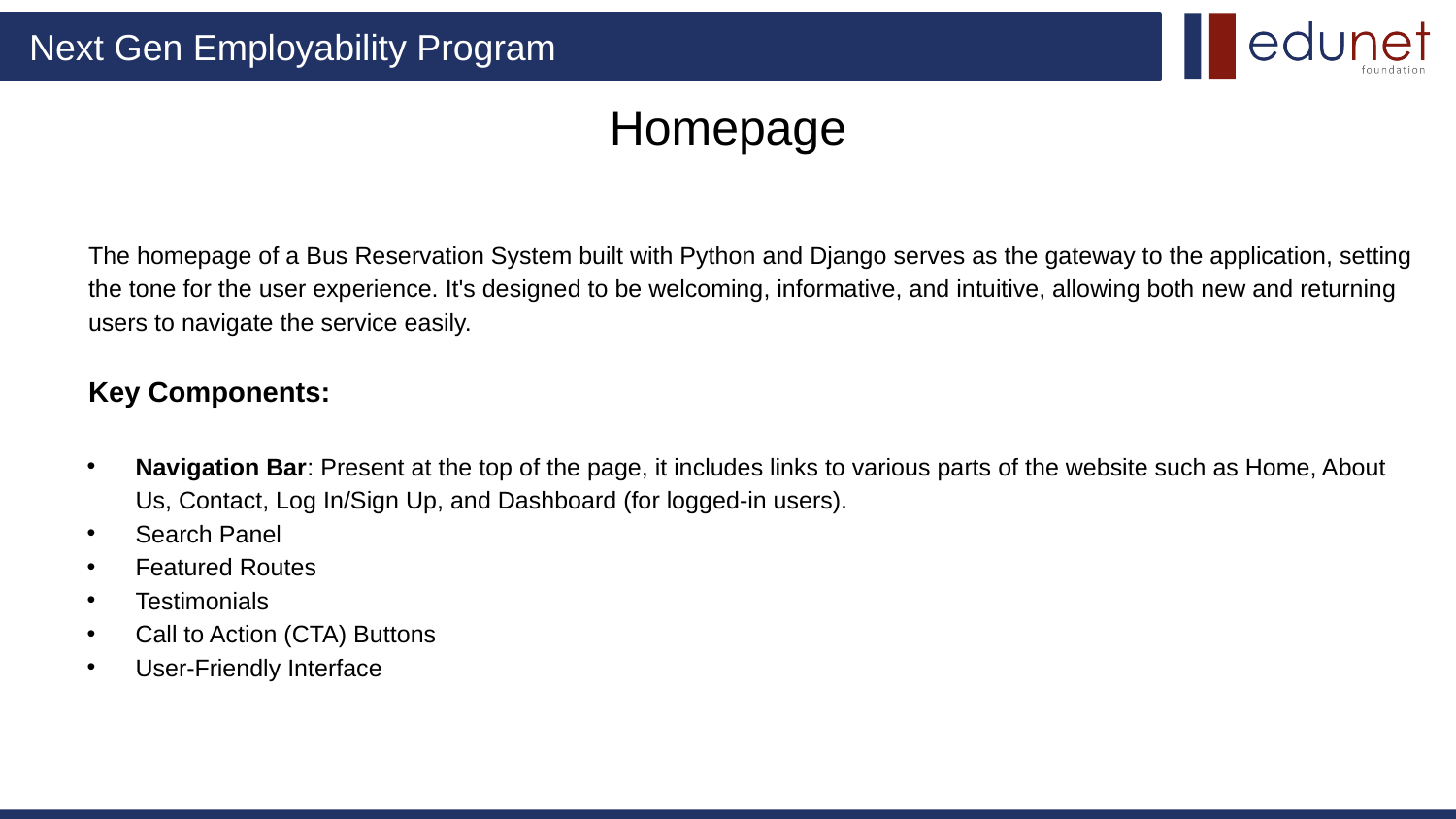

Homepage
The homepage of a Bus Reservation System built with Python and Django serves as the gateway to the application, setting the tone for the user experience. It's designed to be welcoming, informative, and intuitive, allowing both new and returning users to navigate the service easily.

Key Components:

Navigation Bar: Present at the top of the page, it includes links to various parts of the website such as Home, About Us, Contact, Log In/Sign Up, and Dashboard (for logged-in users).
Search Panel
Featured Routes
Testimonials
Call to Action (CTA) Buttons
User-Friendly Interface